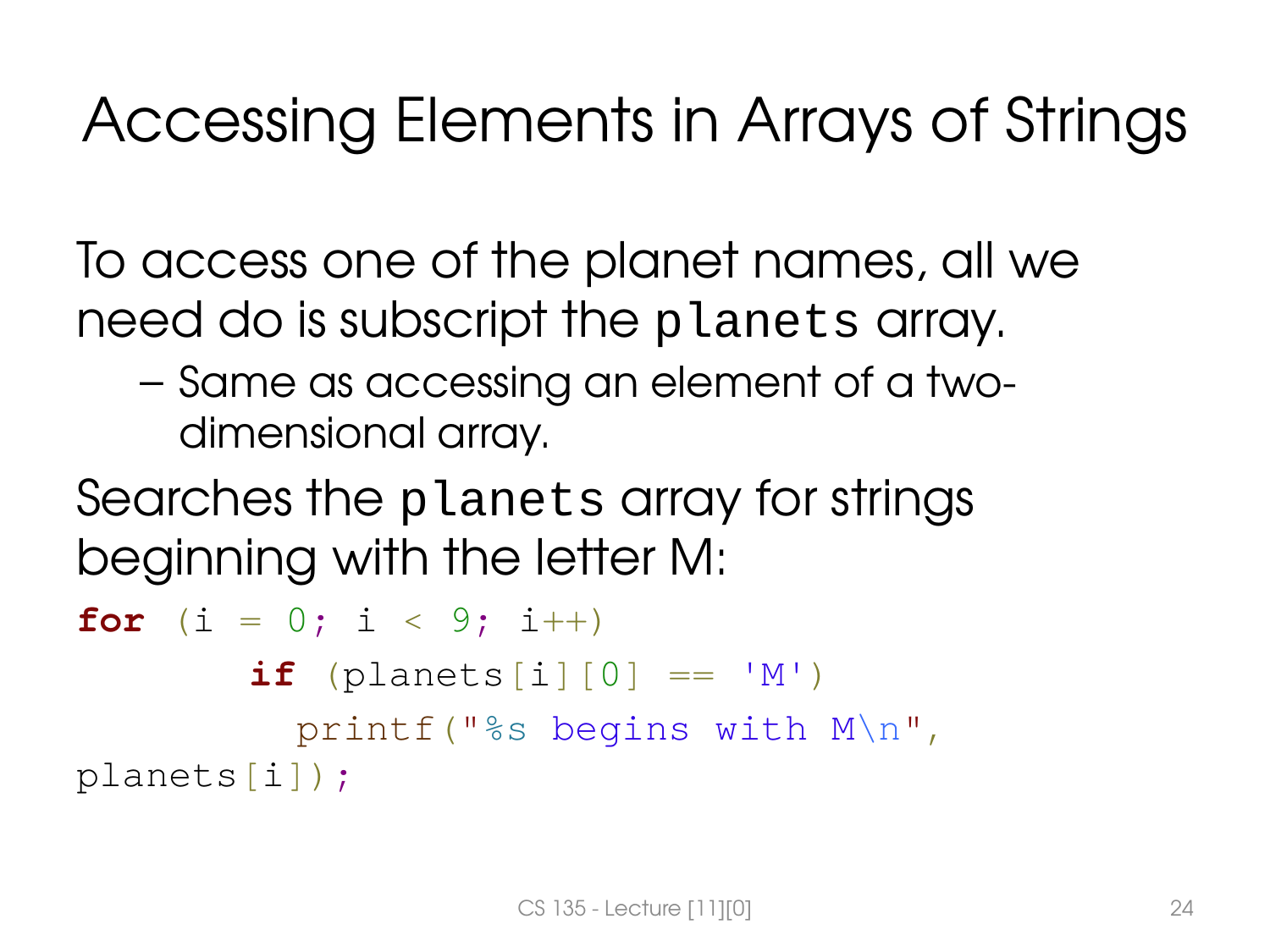

# Accessing Elements in Arrays of Strings
To access one of the planet names, all we need do is subscript the planets array.
Same as accessing an element of a two-dimensional array.
Searches the planets array for strings beginning with the letter M:
for (i = 0; i < 9; i++)
	  if (planets[i][0] == 'M')
	    printf("%s begins with M\n", planets[i]);
CS 135 - Lecture [11][0]
24